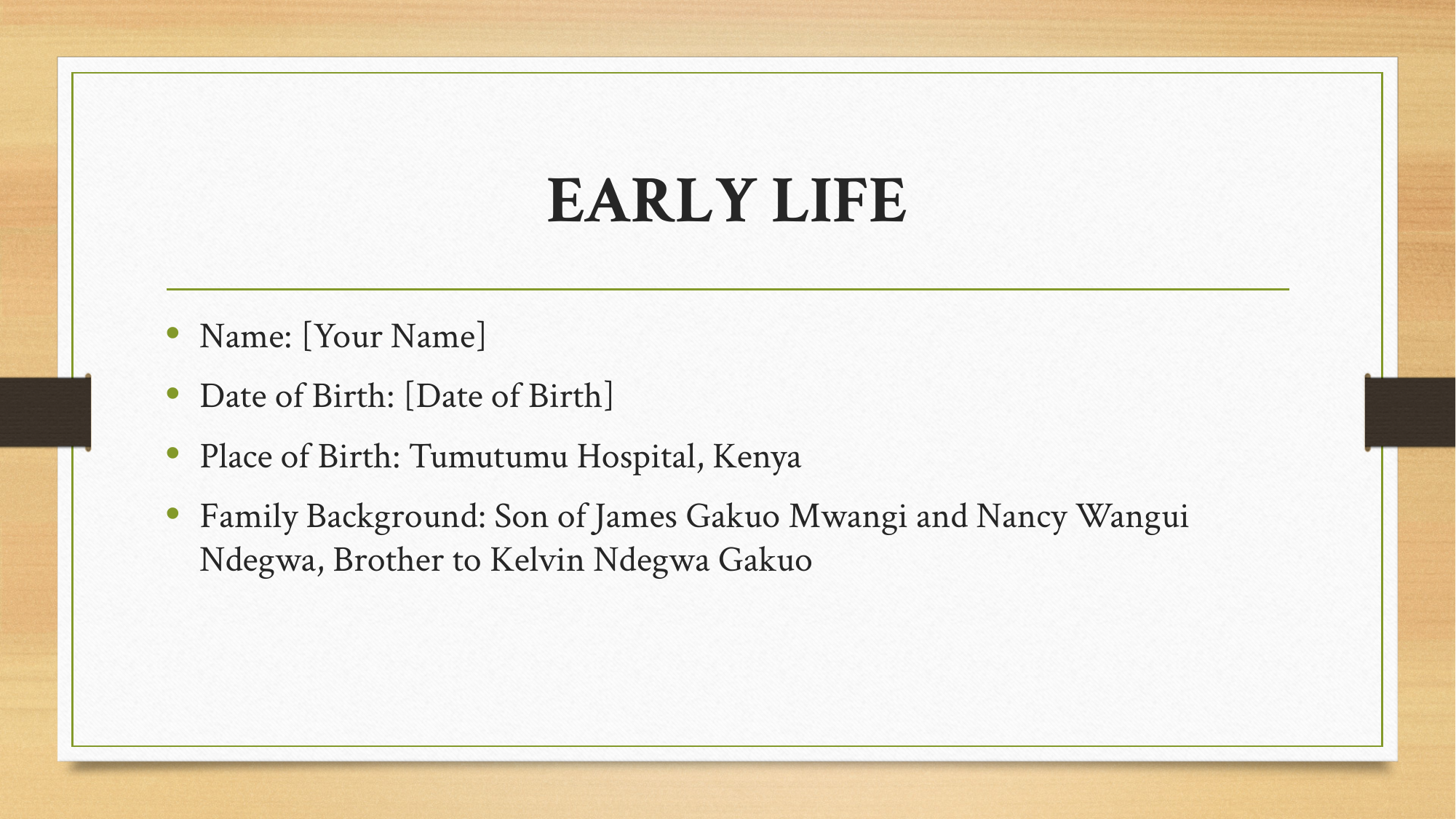

# EARLY LIFE
Name: [Your Name]
Date of Birth: [Date of Birth]
Place of Birth: Tumutumu Hospital, Kenya
Family Background: Son of James Gakuo Mwangi and Nancy Wangui Ndegwa, Brother to Kelvin Ndegwa Gakuo